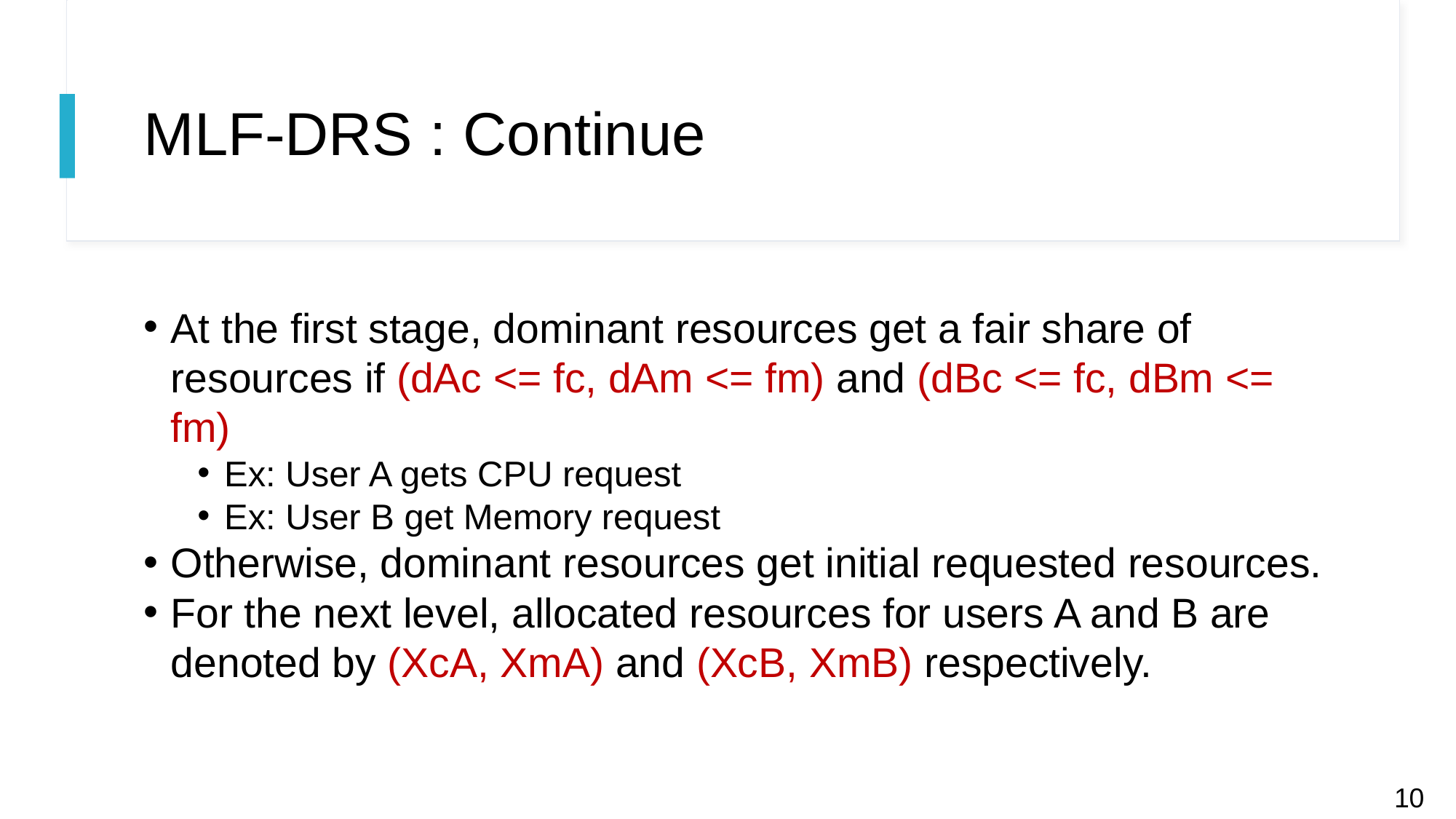

# MLF-DRS : Continue
At the ﬁrst stage, dominant resources get a fair share of resources if (dAc <= fc, dAm <= fm) and (dBc <= fc, dBm <= fm)
Ex: User A gets CPU request
Ex: User B get Memory request
Otherwise, dominant resources get initial requested resources.
For the next level, allocated resources for users A and B are denoted by (XcA, XmA) and (XcB, XmB) respectively.

10